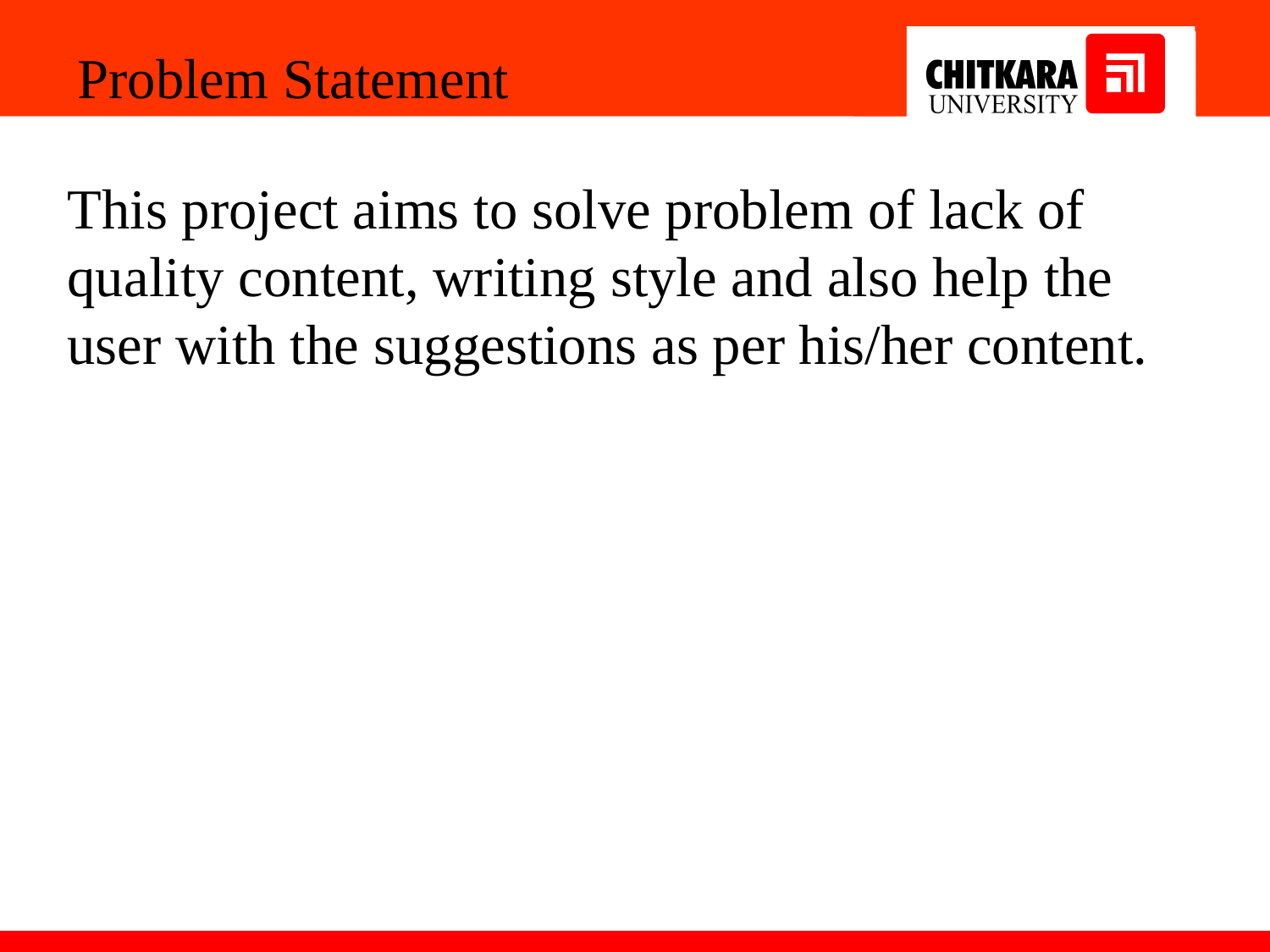

Problem Statement
This project aims to solve problem of lack of quality content, writing style and also help the user with the suggestions as per his/her content.